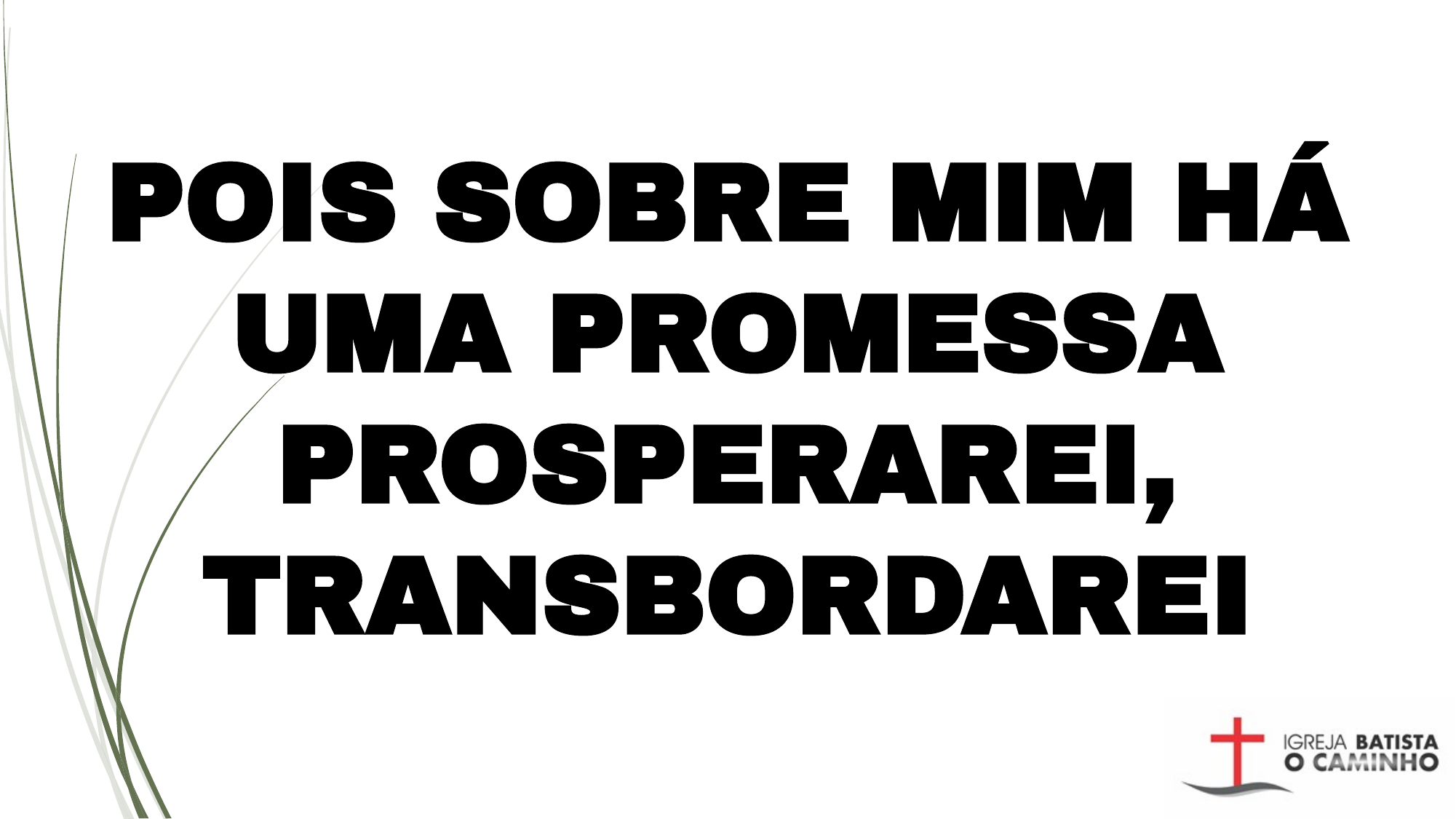

# POIS SOBRE MIM HÁ UMA PROMESSA PROSPERAREI, TRANSBORDAREI